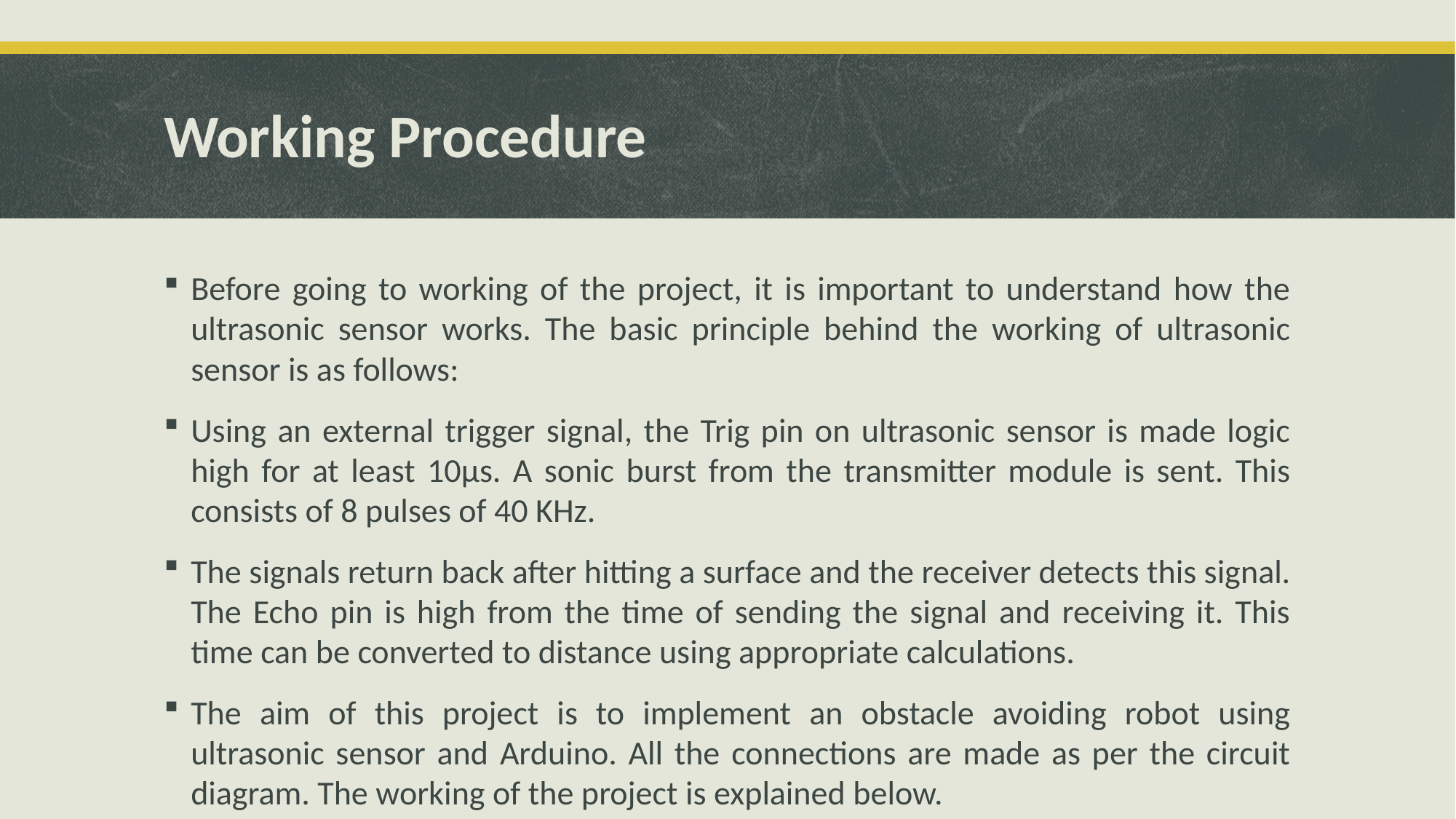

# Working Procedure
Before going to working of the project, it is important to understand how the ultrasonic sensor works. The basic principle behind the working of ultrasonic sensor is as follows:
Using an external trigger signal, the Trig pin on ultrasonic sensor is made logic high for at least 10µs. A sonic burst from the transmitter module is sent. This consists of 8 pulses of 40 KHz.
The signals return back after hitting a surface and the receiver detects this signal. The Echo pin is high from the time of sending the signal and receiving it. This time can be converted to distance using appropriate calculations.
The aim of this project is to implement an obstacle avoiding robot using ultrasonic sensor and Arduino. All the connections are made as per the circuit diagram. The working of the project is explained below.